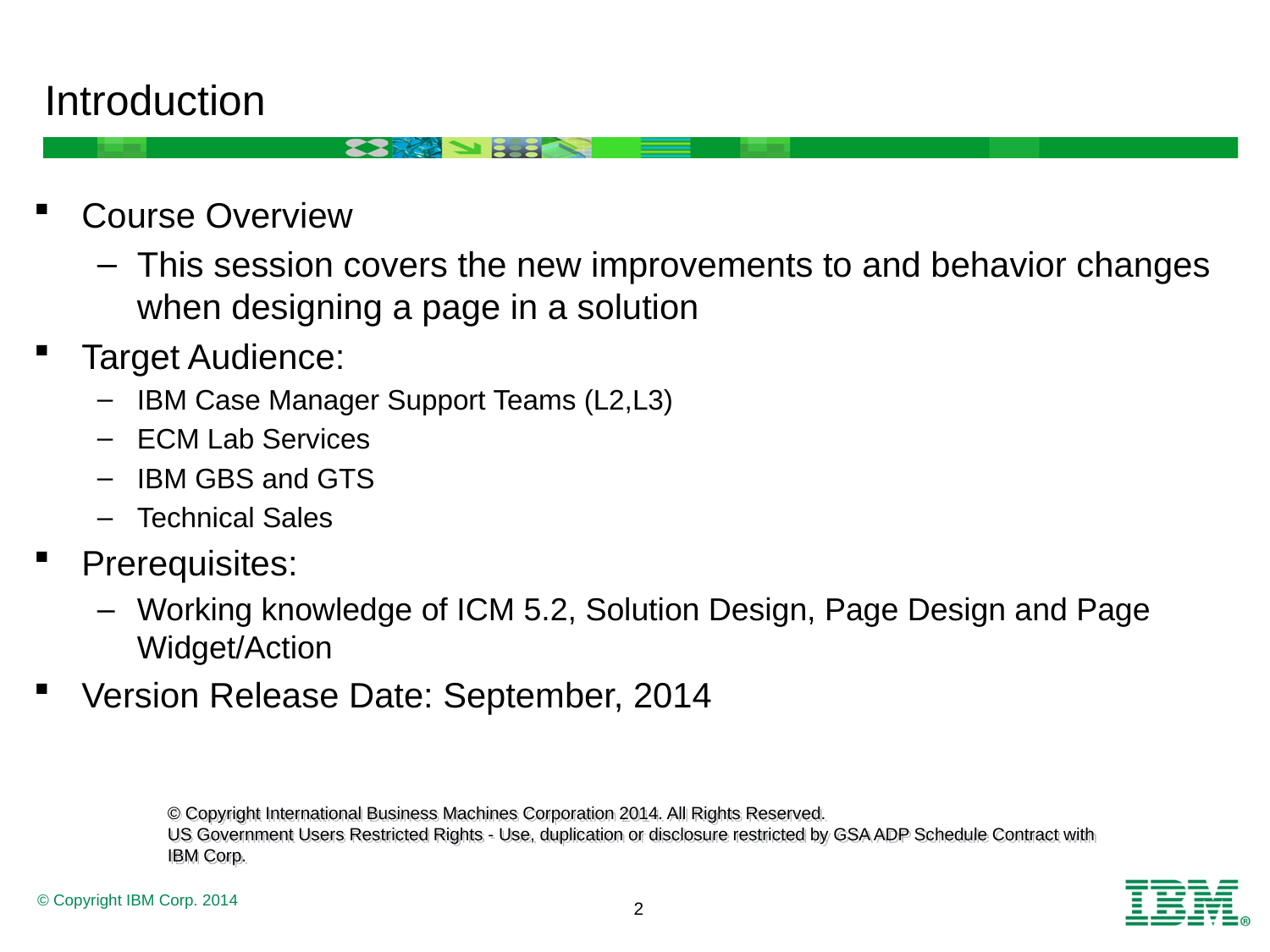

# Introduction
Course Overview
This session covers the new improvements to and behavior changes when designing a page in a solution
Target Audience:
IBM Case Manager Support Teams (L2,L3)
ECM Lab Services
IBM GBS and GTS
Technical Sales
Prerequisites:
Working knowledge of ICM 5.2, Solution Design, Page Design and Page Widget/Action
Version Release Date: September, 2014

© Copyright International Business Machines Corporation 2014. All Rights Reserved.
US Government Users Restricted Rights - Use, duplication or disclosure restricted by GSA ADP Schedule Contract with IBM Corp.

2